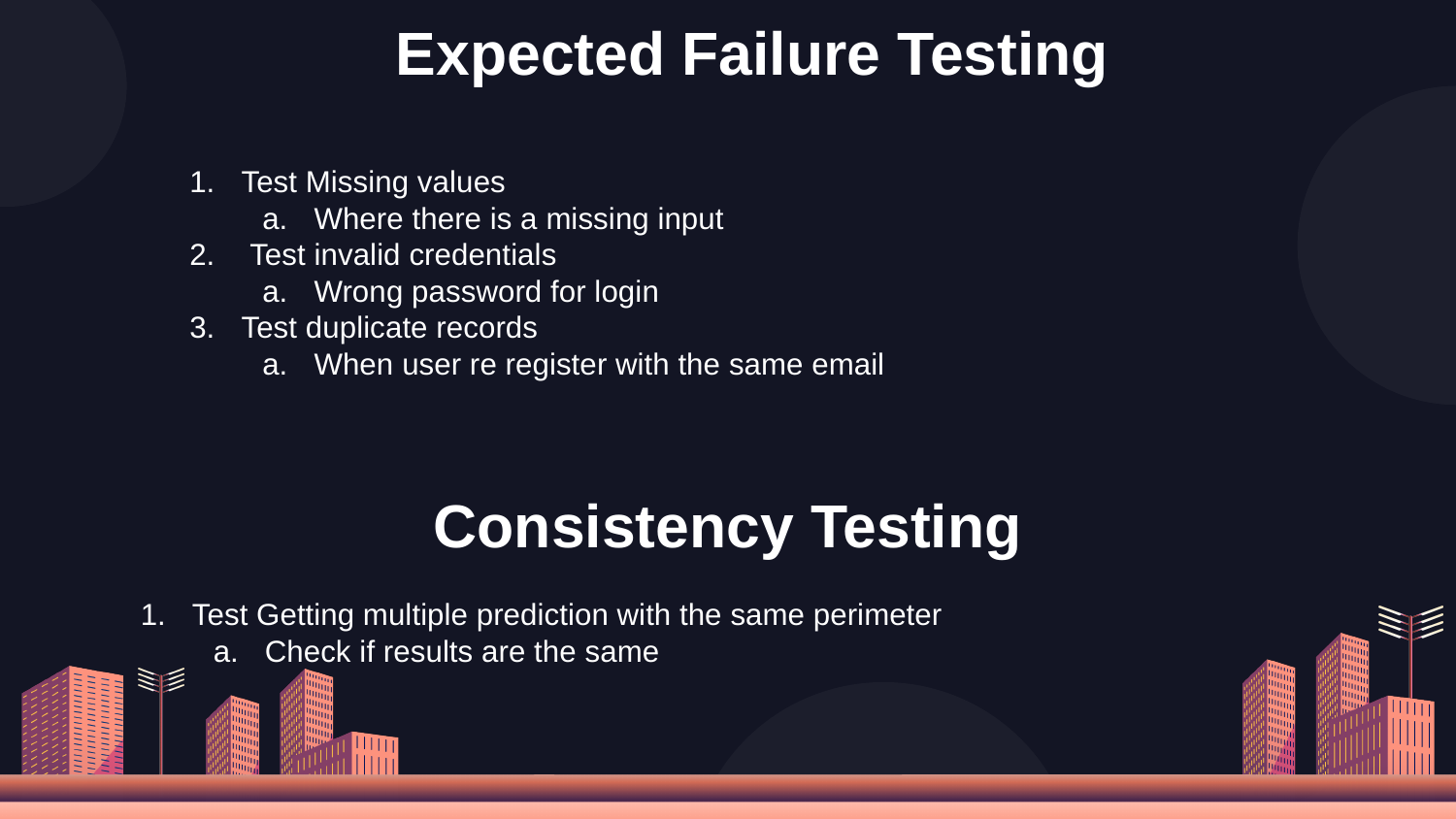

# Expected Failure Testing
Test Missing values
Where there is a missing input
 Test invalid credentials
Wrong password for login
Test duplicate records
When user re register with the same email

Consistency Testing

Test Getting multiple prediction with the same perimeter
Check if results are the same